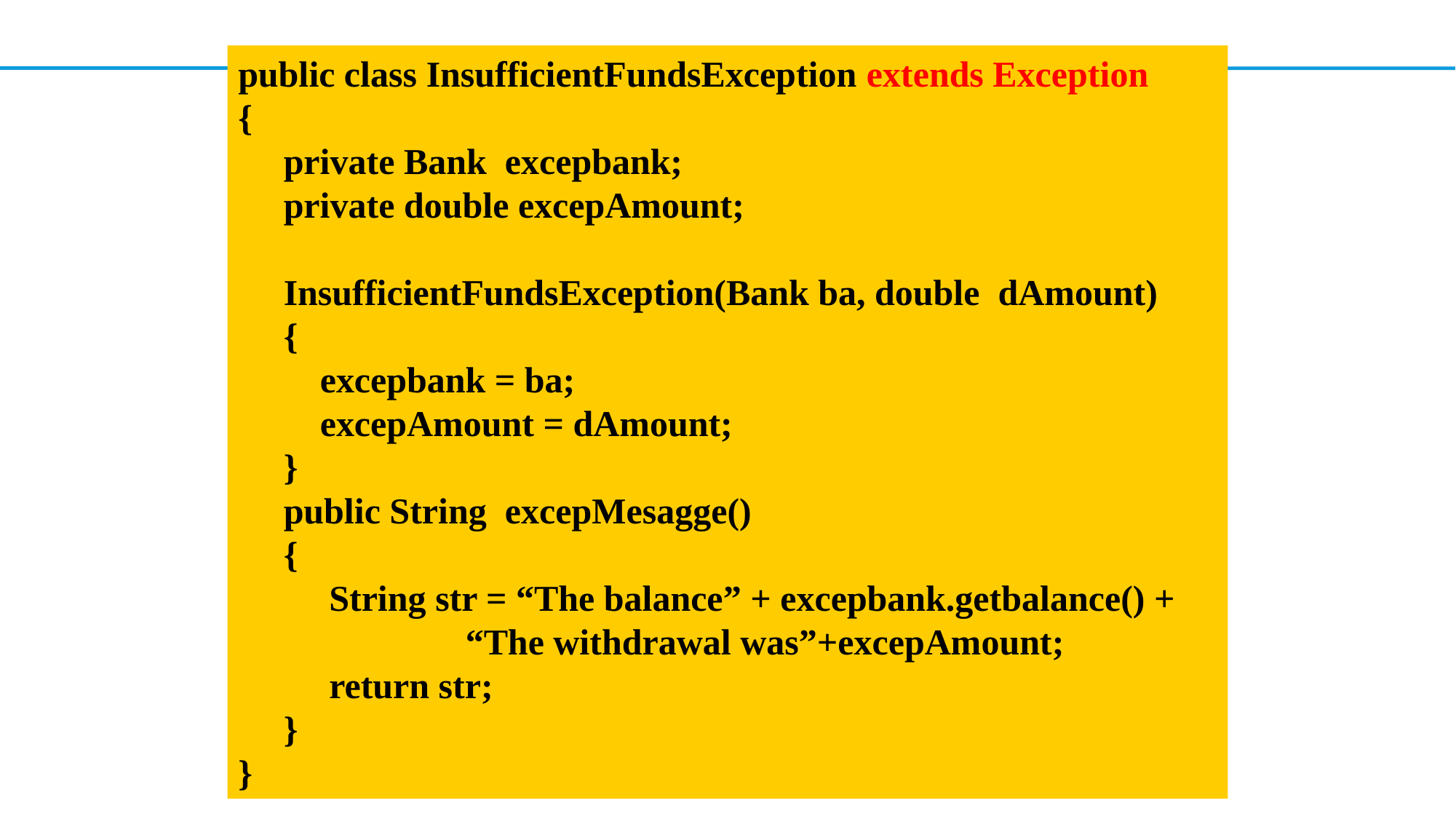

public class InsufficientFundsException extends Exception
{
     private Bank  excepbank;
     private double excepAmount;

     InsufficientFundsException(Bank ba, double  dAmount)
     {
         excepbank = ba;
         excepAmount = dAmount;
     }
     public String  excepMesagge()
     {
          String str = “The balance” + excepbank.getbalance() +
                         “The withdrawal was”+excepAmount;
          return str;
     }
}
28